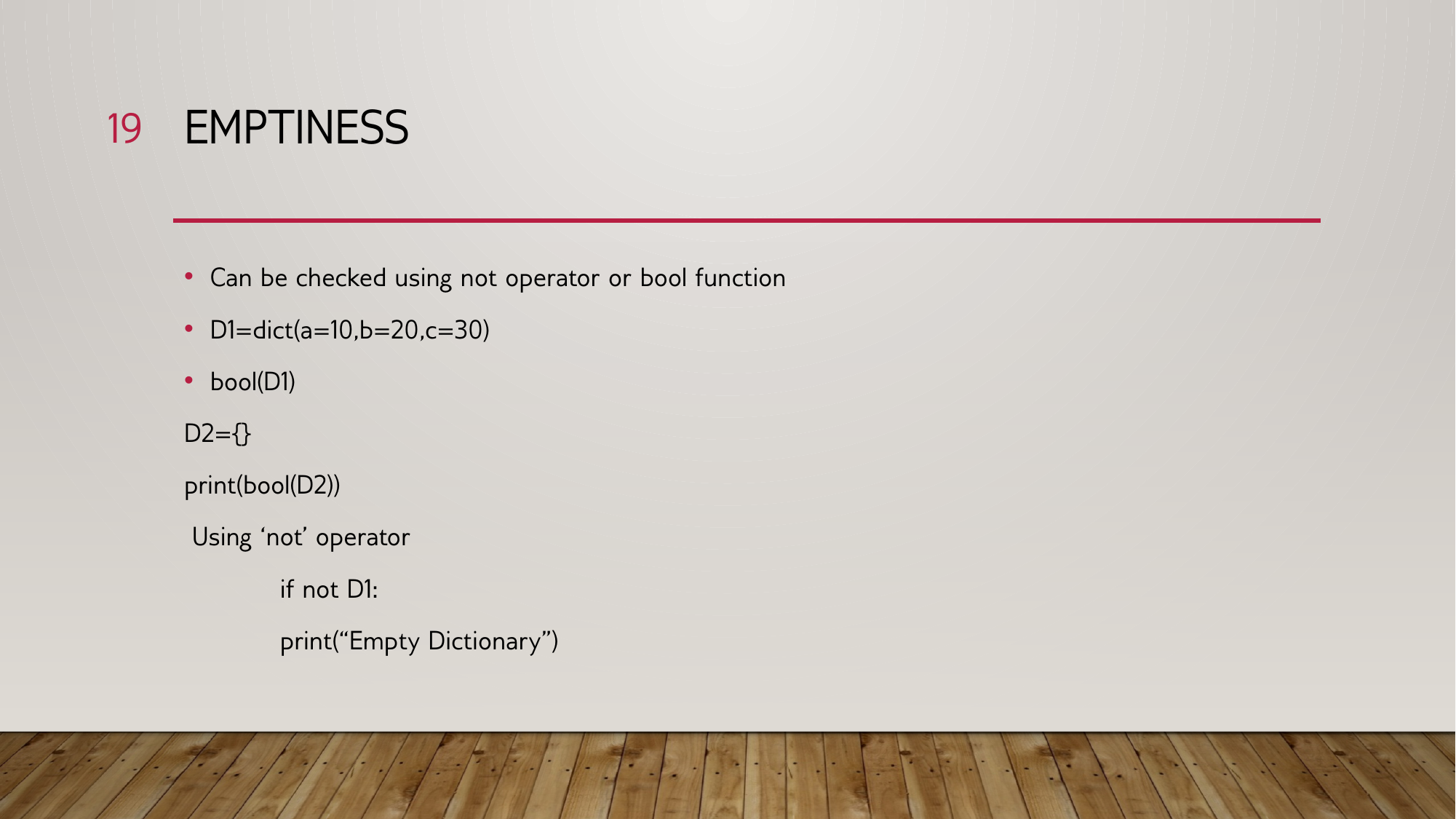

19
# EMPTINESS
Can be checked using not operator or bool function
D1=dict(a=10,b=20,c=30)
bool(D1)
D2={}
print(bool(D2))
 Using ‘not’ operator
	if not D1:
		print(“Empty Dictionary”)